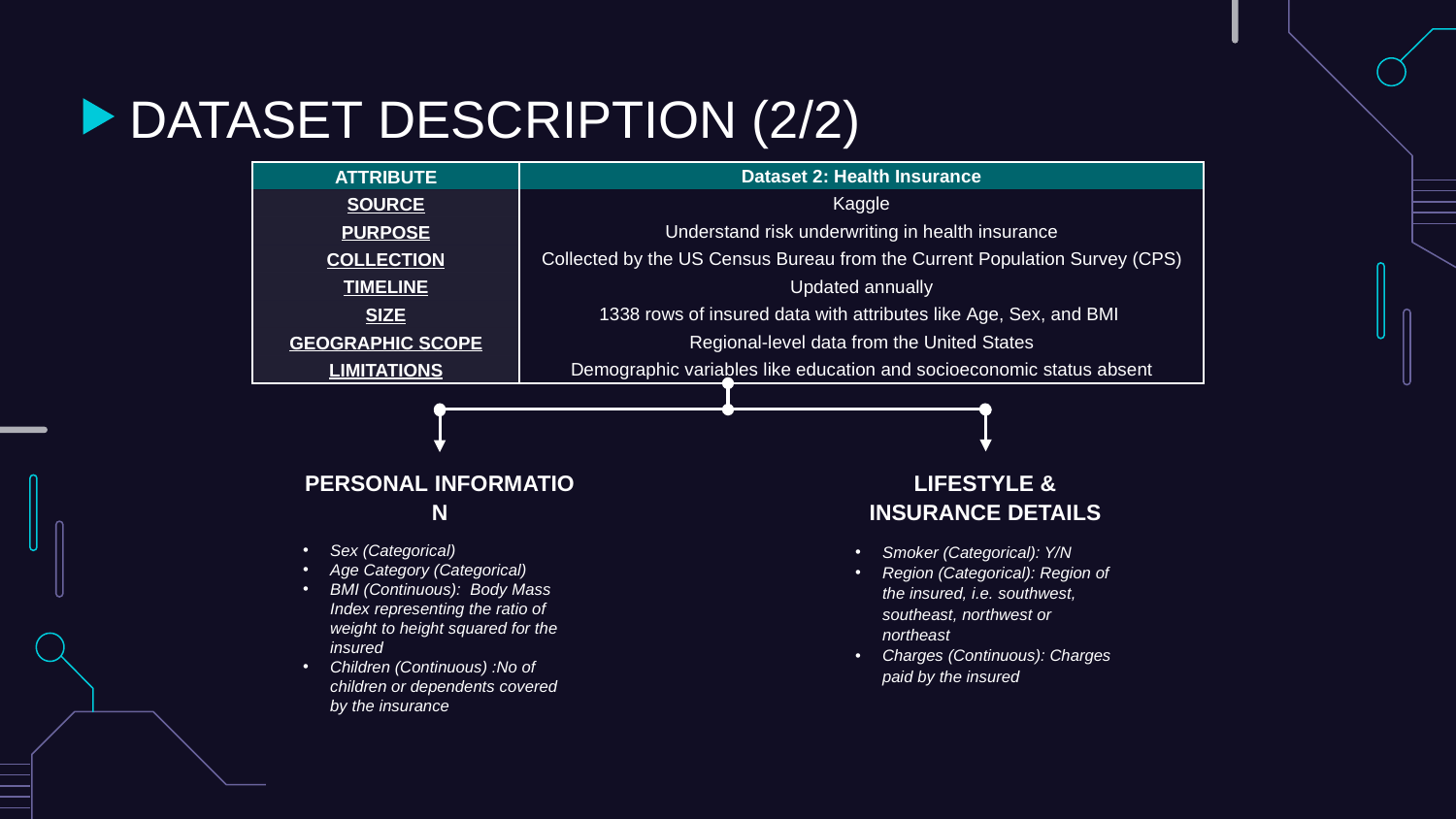

# DATASET DESCRIPTION (2/2)
| ATTRIBUTE | Dataset 2: Health Insurance |
| --- | --- |
| SOURCE | Kaggle |
| PURPOSE | Understand risk underwriting in health insurance |
| COLLECTION | Collected by the US Census Bureau from the Current Population Survey (CPS) |
| TIMELINE | Updated annually |
| SIZE | 1338 rows of insured data with attributes like Age, Sex, and BMI |
| GEOGRAPHIC SCOPE | Regional-level data from the United States |
| LIMITATIONS | Demographic variables like education and socioeconomic status absent |
PERSONAL INFORMATION
Sex (Categorical)
Age Category (Categorical)
BMI (Continuous):  Body Mass Index representing the ratio of  weight to height squared for the insured
Children (Continuous) :No of children or dependents covered by the insurance
LIFESTYLE & INSURANCE DETAILS
Smoker (Categorical): Y/N
Region (Categorical): Region of the insured, i.e. southwest, southeast, northwest or northeast
Charges (Continuous): Charges paid by the insured